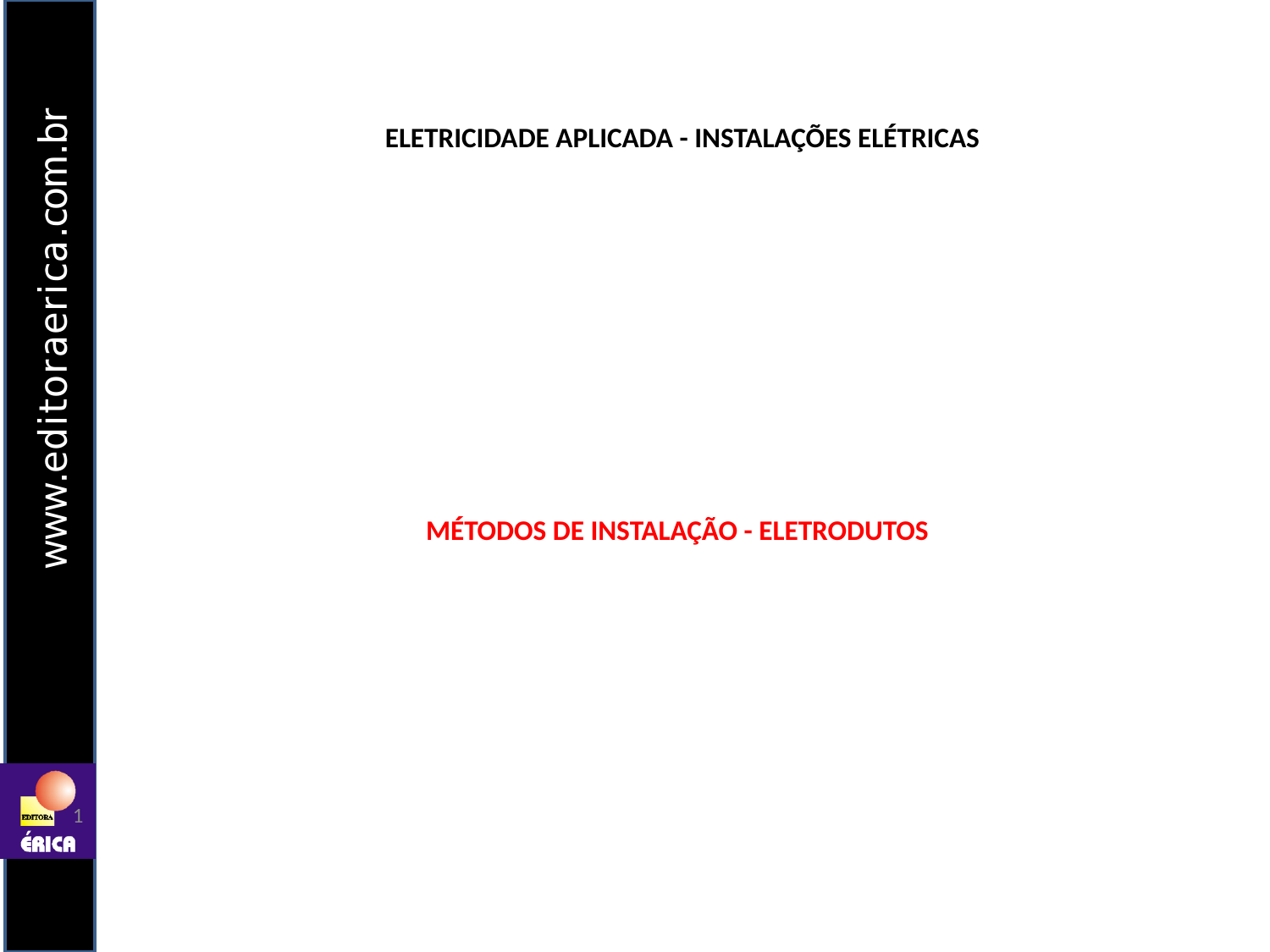

# ELETRICIDADE APLICADA - INSTALAÇÕES ELÉTRICAS
MÉTODOS DE INSTALAÇÃO - ELETRODUTOS